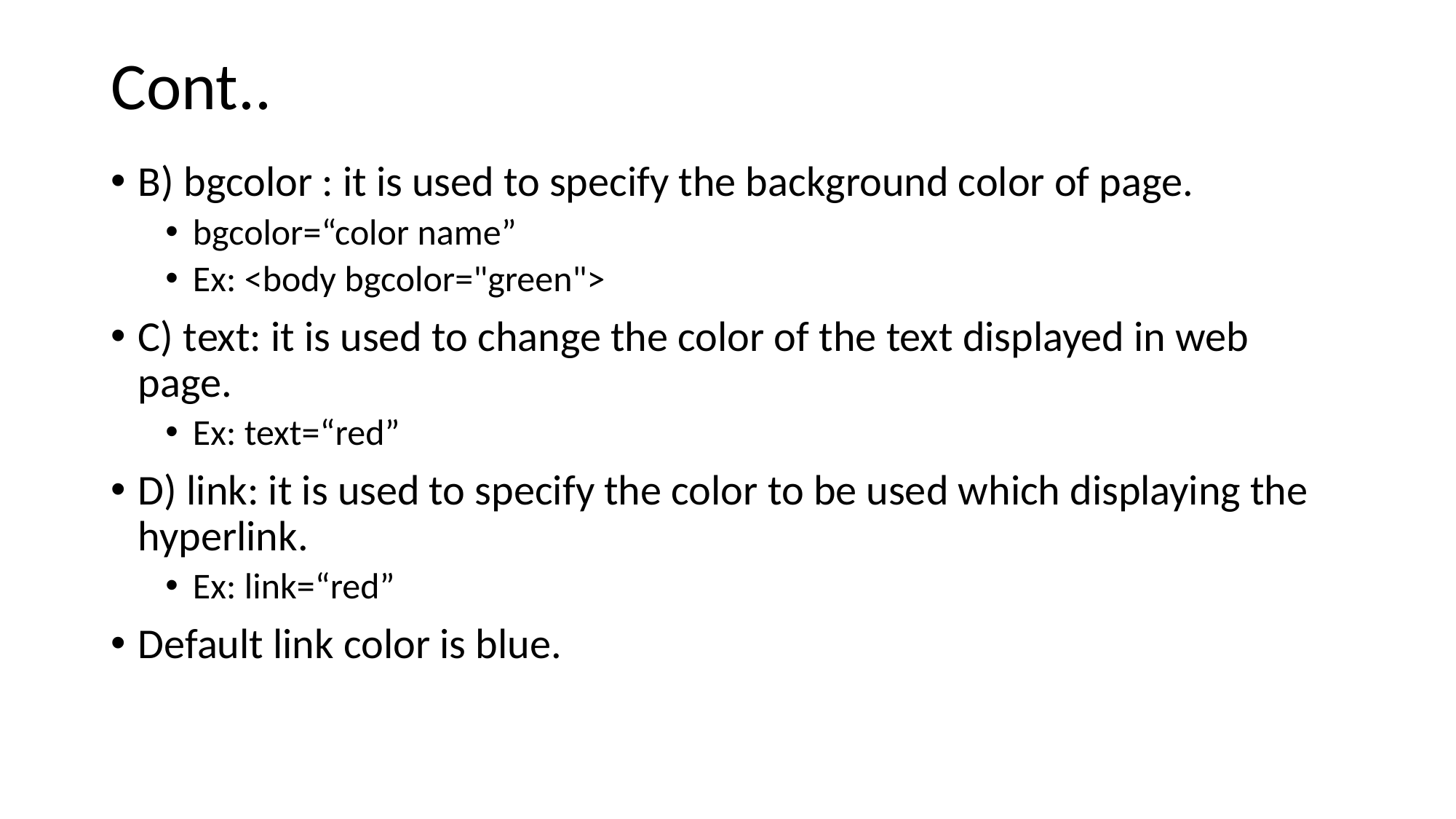

# Cont..
B) bgcolor : it is used to specify the background color of page.
bgcolor=“color name”
Ex: <body bgcolor="green">
C) text: it is used to change the color of the text displayed in web page.
Ex: text=“red”
D) link: it is used to specify the color to be used which displaying the hyperlink.
Ex: link=“red”
Default link color is blue.